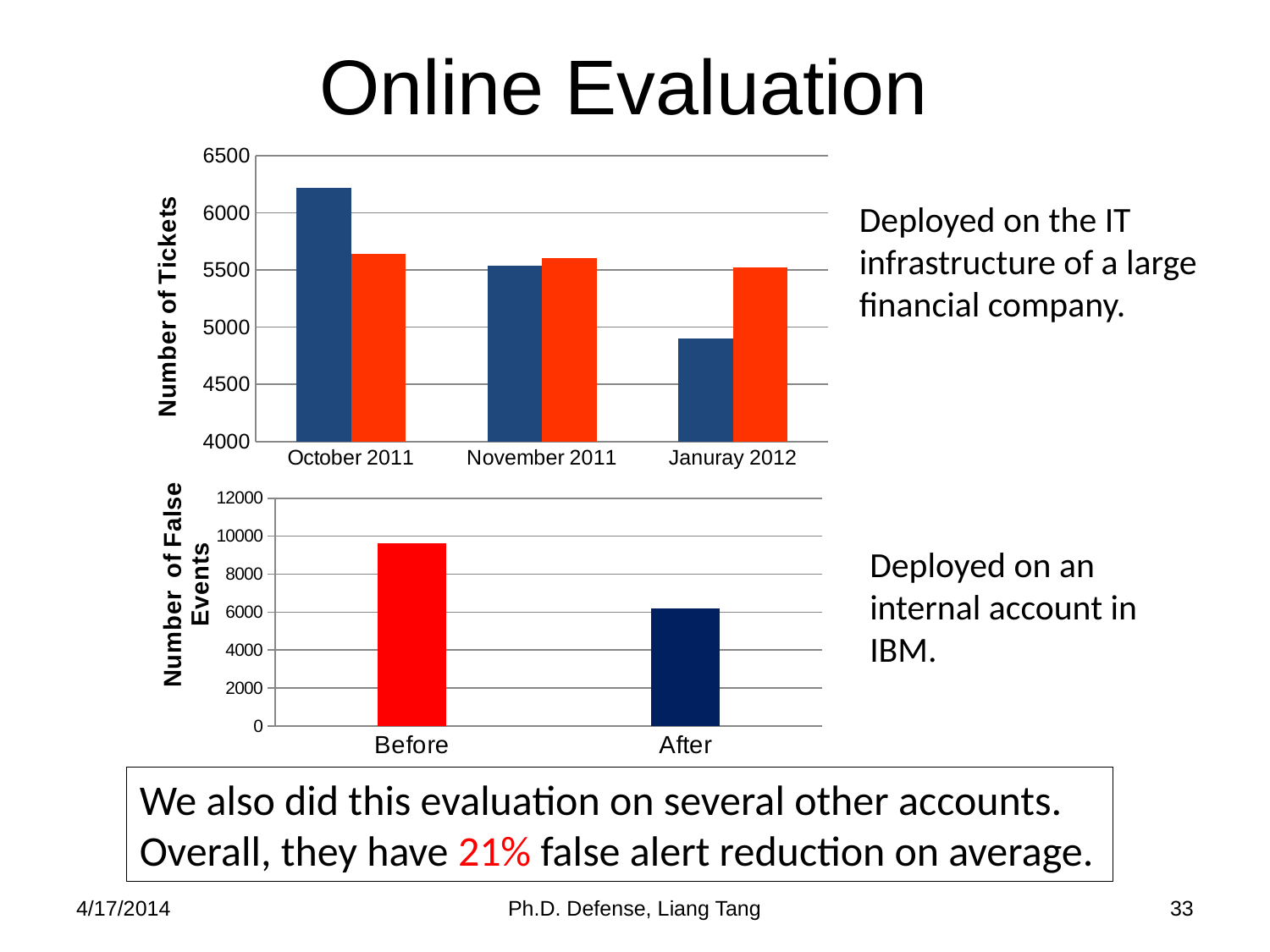

# Online Evaluation

### Chart

| Category |  |  |
|---|---|---|
| October 2011 | 6217.0 | 5639.0 |
| November 2011 | 5536.0 | 5605.0 |
| Januray 2012 | 4901.0 | 5524.0 |
Deployed on the IT infrastructure of a large financial company.

### Chart

| Category |  |
|---|---|
| Before | 9628.0 |
| After | 6212.0 |
Deployed on an internal account in IBM.
We also did this evaluation on several other accounts.
Overall, they have 21% false alert reduction on average.
4/17/2014
Ph.D. Defense, Liang Tang
33